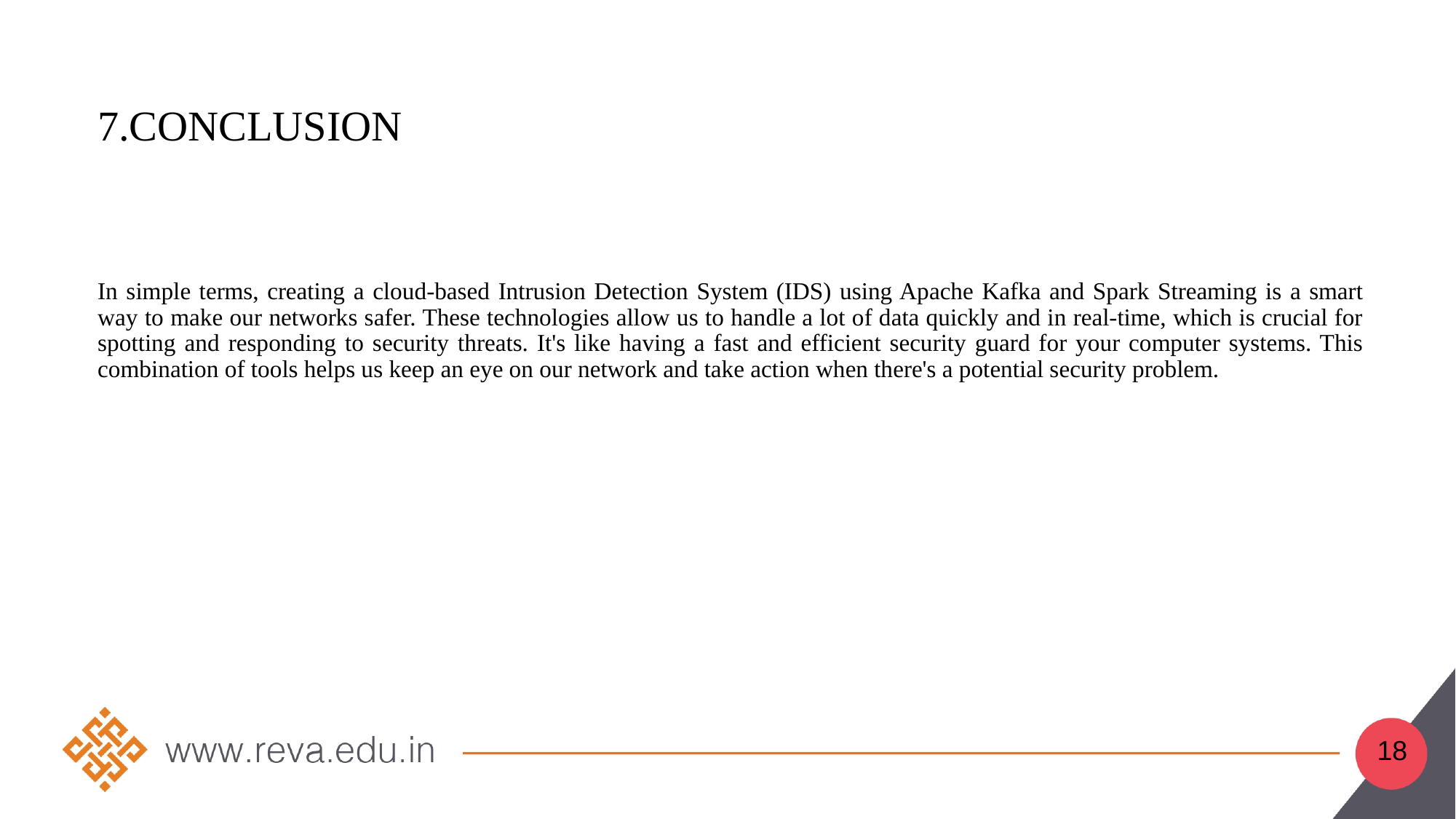

# 7.Conclusion
In simple terms, creating a cloud-based Intrusion Detection System (IDS) using Apache Kafka and Spark Streaming is a smart way to make our networks safer. These technologies allow us to handle a lot of data quickly and in real-time, which is crucial for spotting and responding to security threats. It's like having a fast and efficient security guard for your computer systems. This combination of tools helps us keep an eye on our network and take action when there's a potential security problem.

18